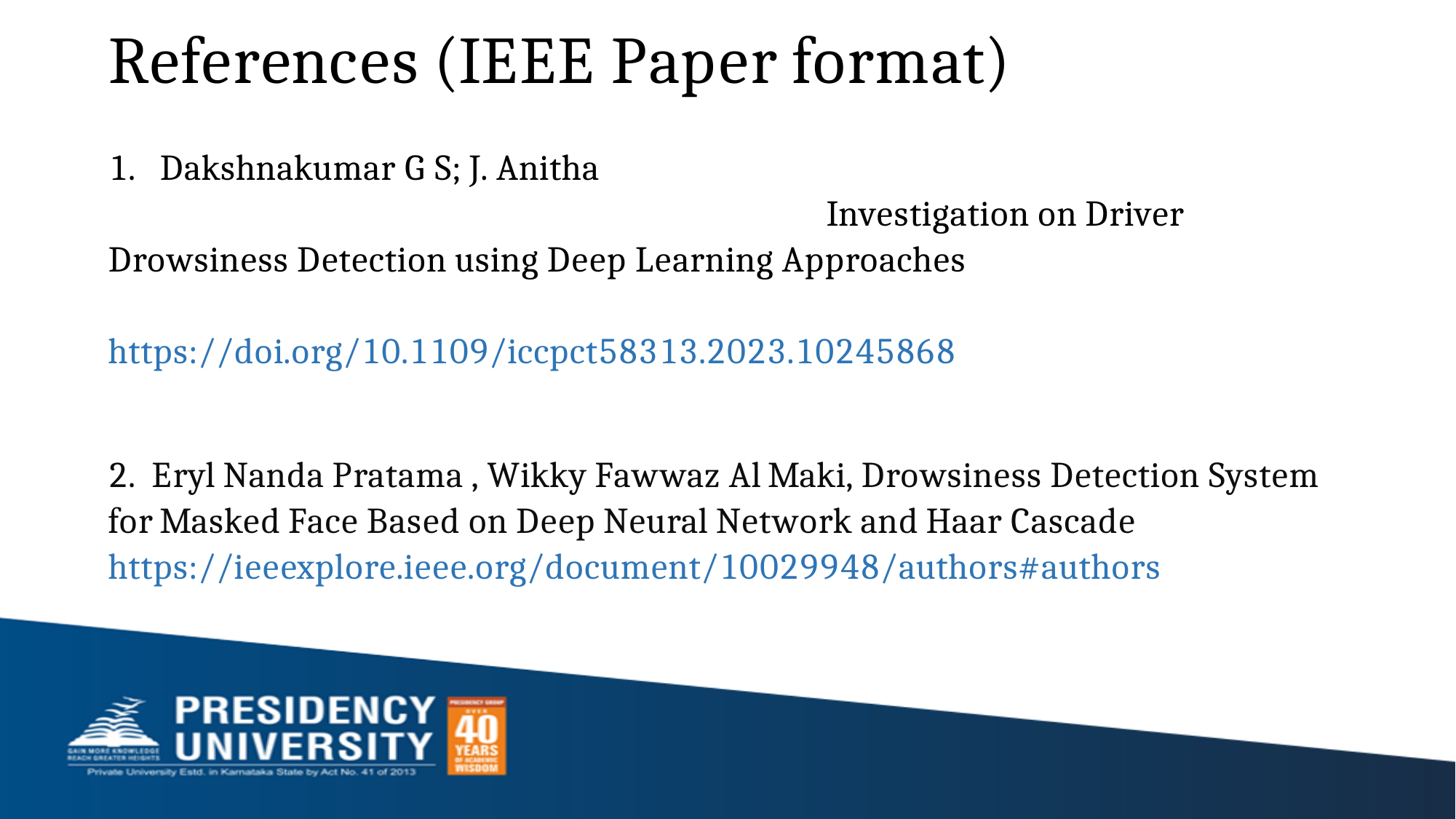

# References (IEEE Paper format)
1.   Dakshnakumar G S; J. Anitha                                                                                                                                                                                         Investigation on Driver Drowsiness Detection using Deep Learning Approaches                                                                                                                                      https://doi.org/10.1109/iccpct58313.2023.10245868

2.  Eryl Nanda Pratama , Wikky Fawwaz Al Maki, Drowsiness Detection System for Masked Face Based on Deep Neural Network and Haar Cascade          https://ieeexplore.ieee.org/document/10029948/authors#authors